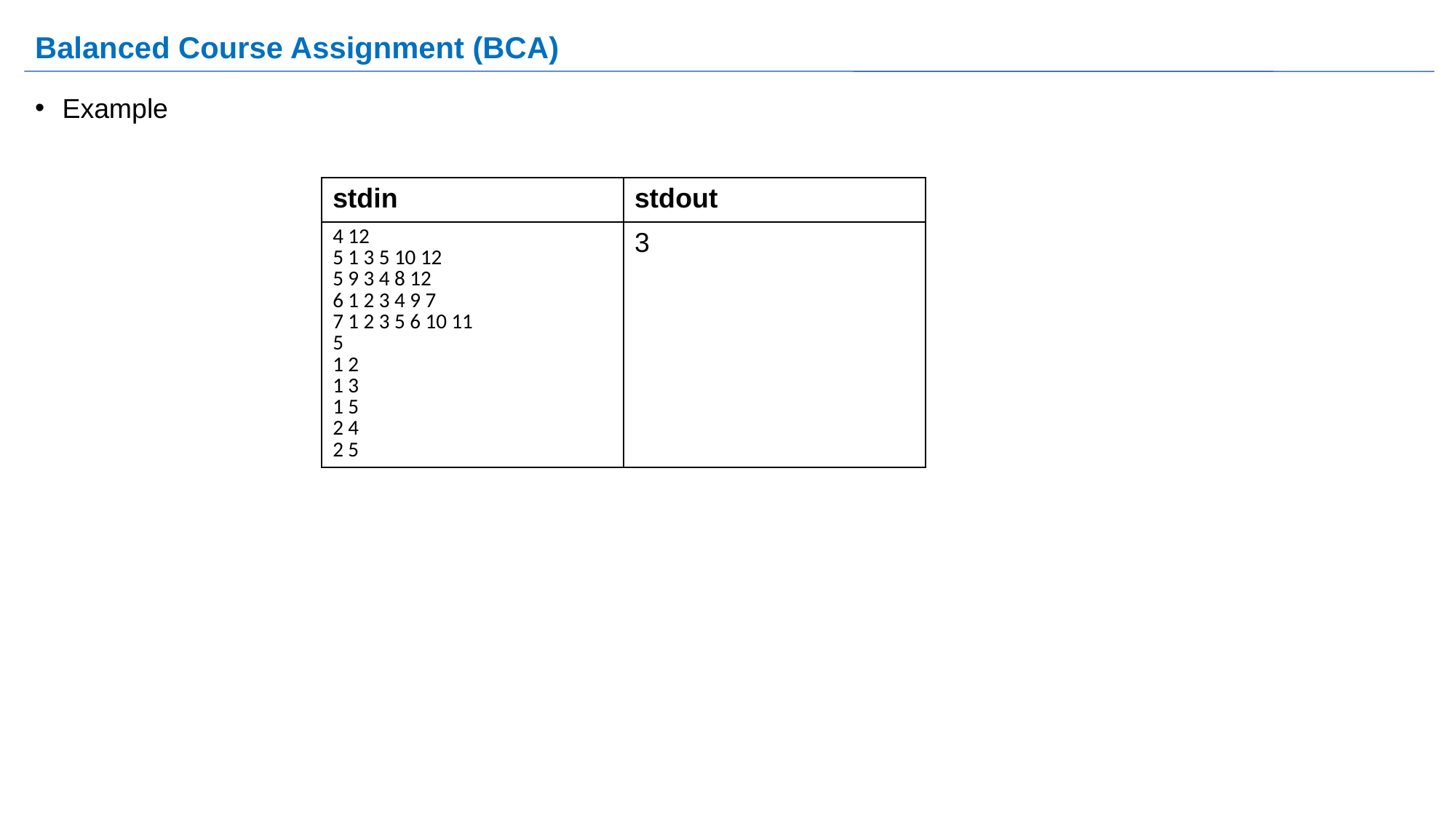

# Balanced Course Assignment (BCA)

Example
| stdin | stdout |
| --- | --- |
| 4 12 5 1 3 5 10 12 5 9 3 4 8 12 6 1 2 3 4 9 7 7 1 2 3 5 6 10 11 5 1 2 1 3 1 5 2 4 2 5 | 3 |